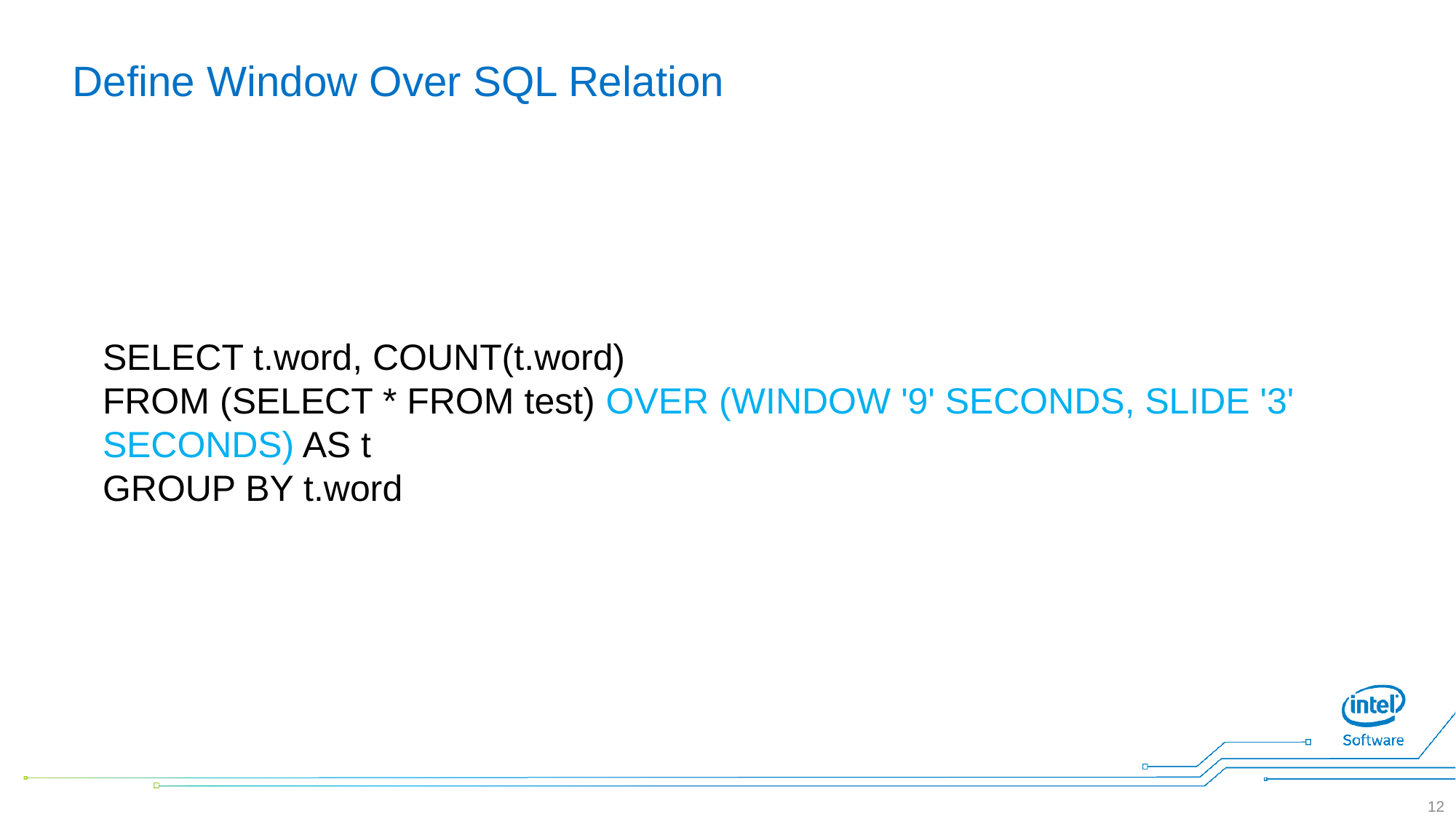

# Define Window Over SQL Relation
SELECT t.word, COUNT(t.word)
FROM (SELECT * FROM test) OVER (WINDOW '9' SECONDS, SLIDE '3' SECONDS) AS t
GROUP BY t.word
12